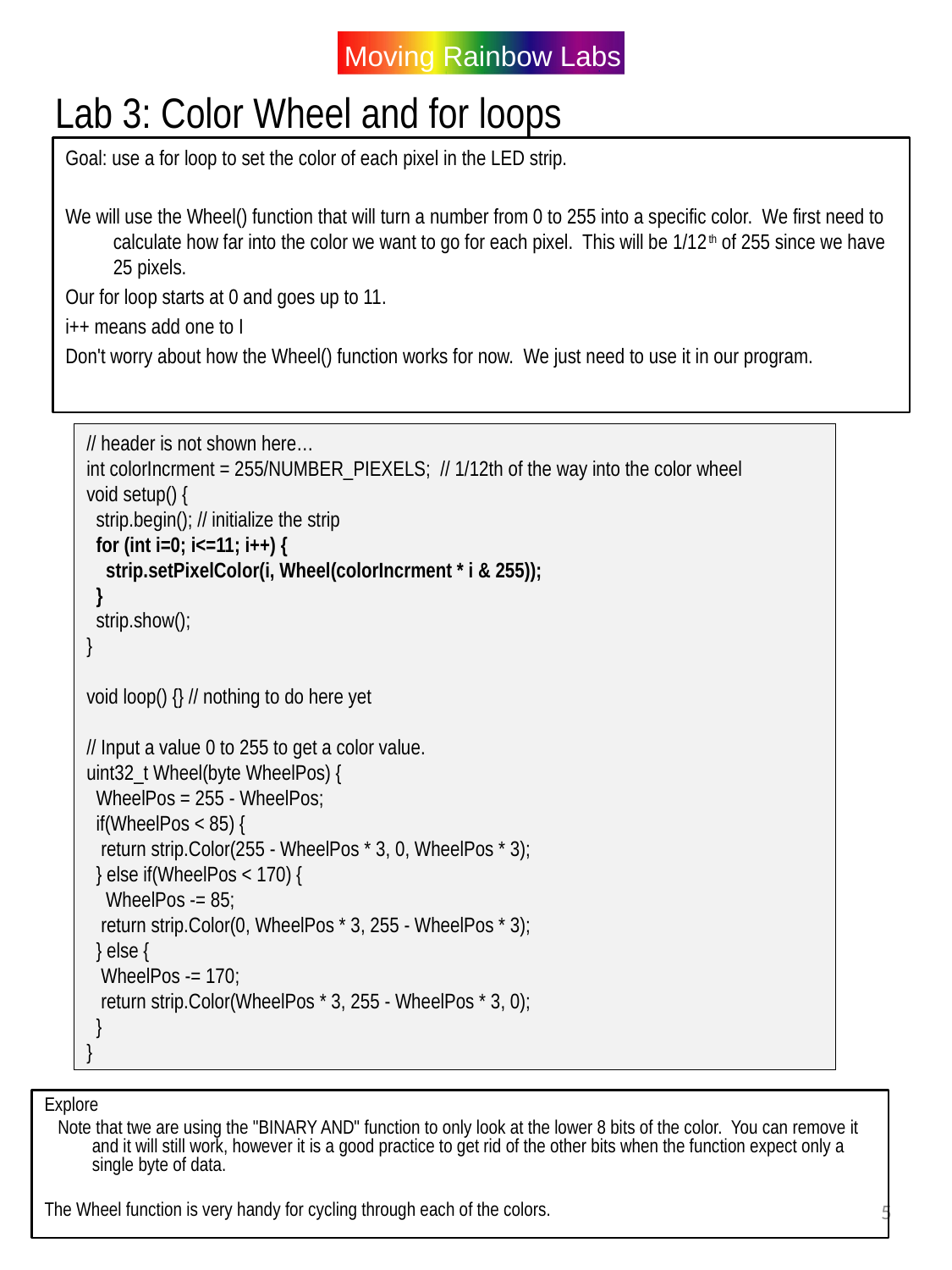

Lab 3: Color Wheel and for loops
Goal: use a for loop to set the color of each pixel in the LED strip.

We will use the Wheel() function that will turn a number from 0 to 255 into a specific color.  We first need to calculate how far into the color we want to go for each pixel.  This will be 1/12th of 255 since we have 25 pixels.
Our for loop starts at 0 and goes up to 11.
i++ means add one to I
Don't worry about how the Wheel() function works for now.  We just need to use it in our program.
// header is not shown here…
int colorIncrment = 255/NUMBER_PIEXELS;  // 1/12th of the way into the color wheel
void setup() {
  strip.begin(); // initialize the strip
  for (int i=0; i<=11; i++) {
    strip.setPixelColor(i, Wheel(colorIncrment * i & 255));
  }
  strip.show();
}

void loop() {} // nothing to do here yet

// Input a value 0 to 255 to get a color value.
uint32_t Wheel(byte WheelPos) {
  WheelPos = 255 - WheelPos;
  if(WheelPos < 85) {
   return strip.Color(255 - WheelPos * 3, 0, WheelPos * 3);
  } else if(WheelPos < 170) {
    WheelPos -= 85;
   return strip.Color(0, WheelPos * 3, 255 - WheelPos * 3);
  } else {
   WheelPos -= 170;
   return strip.Color(WheelPos * 3, 255 - WheelPos * 3, 0);
  }
}
Explore
   Note that twe are using the "BINARY AND" function to only look at the lower 8 bits of the color.  You can remove it and it will still work, however it is a good practice to get rid of the other bits when the function expect only a single byte of data.

The Wheel function is very handy for cycling through each of the colors.
5